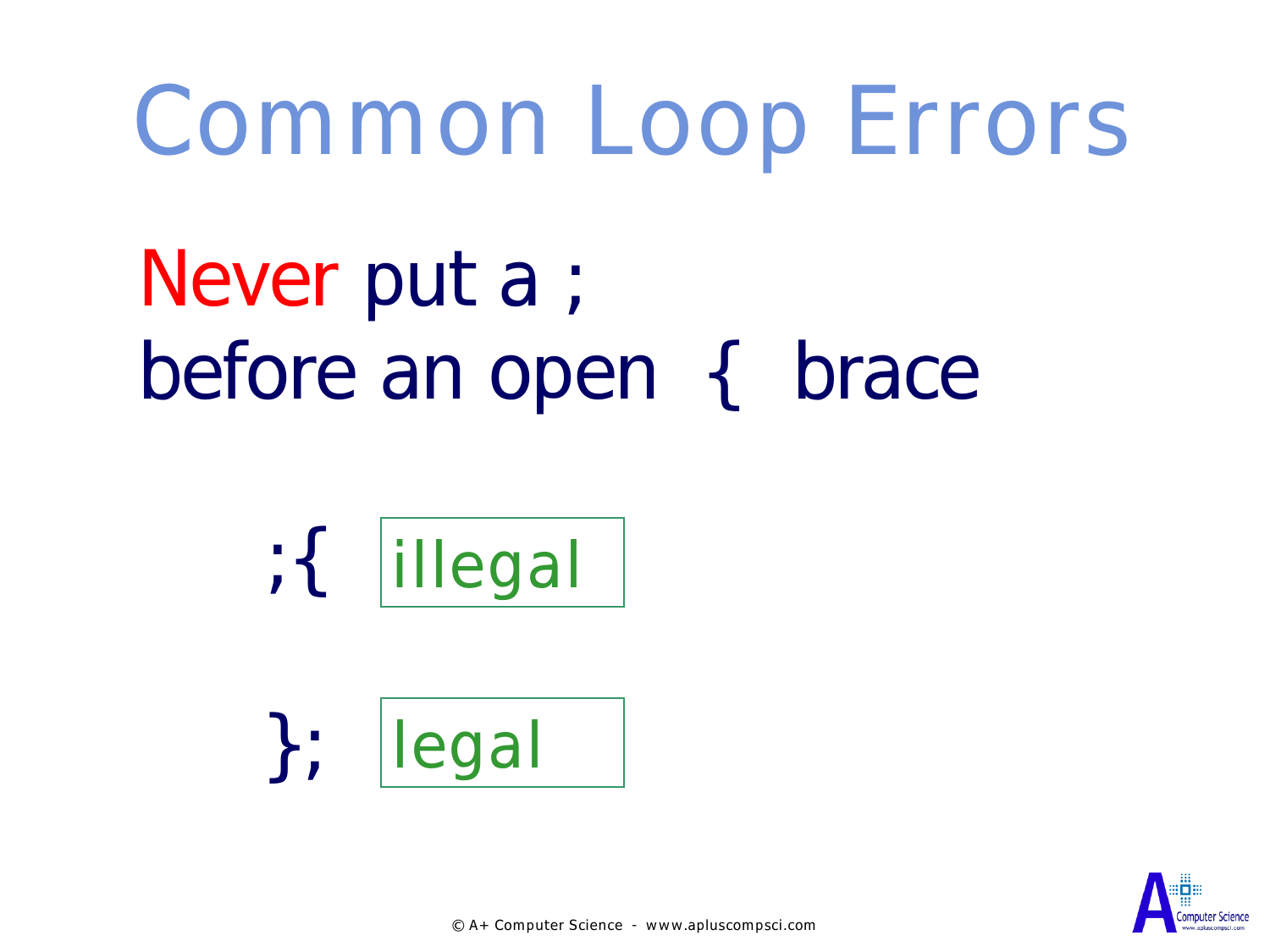

Common Loop Errors
Never put a ;
before an open  {  brace

	;{

	};
illegal
legal

© A+ Computer Science  -  www.apluscompsci.com